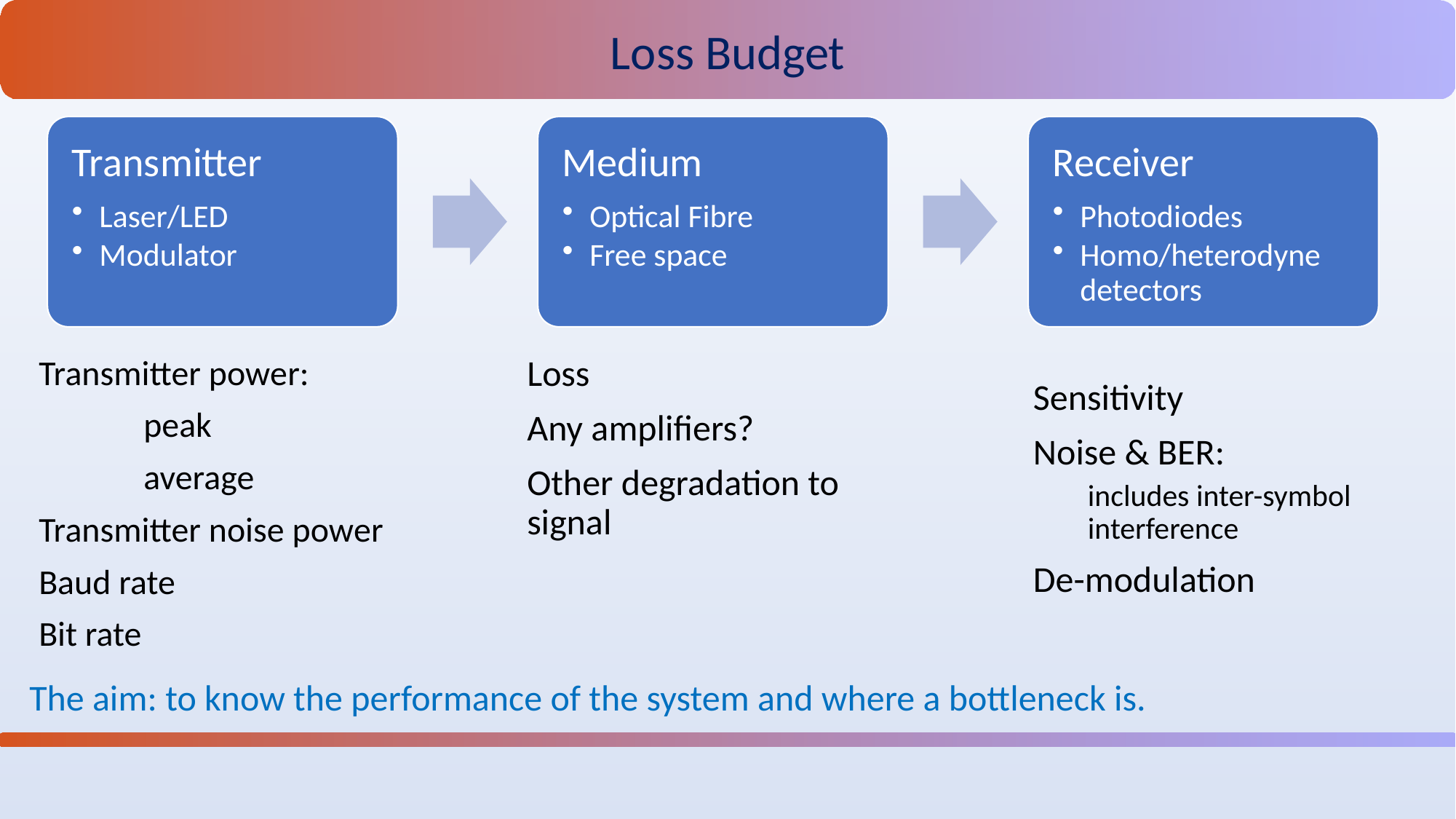

Loss Budget
Transmitter
Laser/LED
Modulator

Medium
Optical Fibre
Free space

Receiver
Photodiodes
Homo/heterodyne detectors
Transmitter power:
	peak
	average
Transmitter noise power
Baud rate
Bit rate
Loss
Any amplifiers?
Other degradation to signal
Sensitivity
Noise & BER:
includes inter-symbol    interference
De-modulation

The aim: to know the performance of the system and where a bottleneck is.